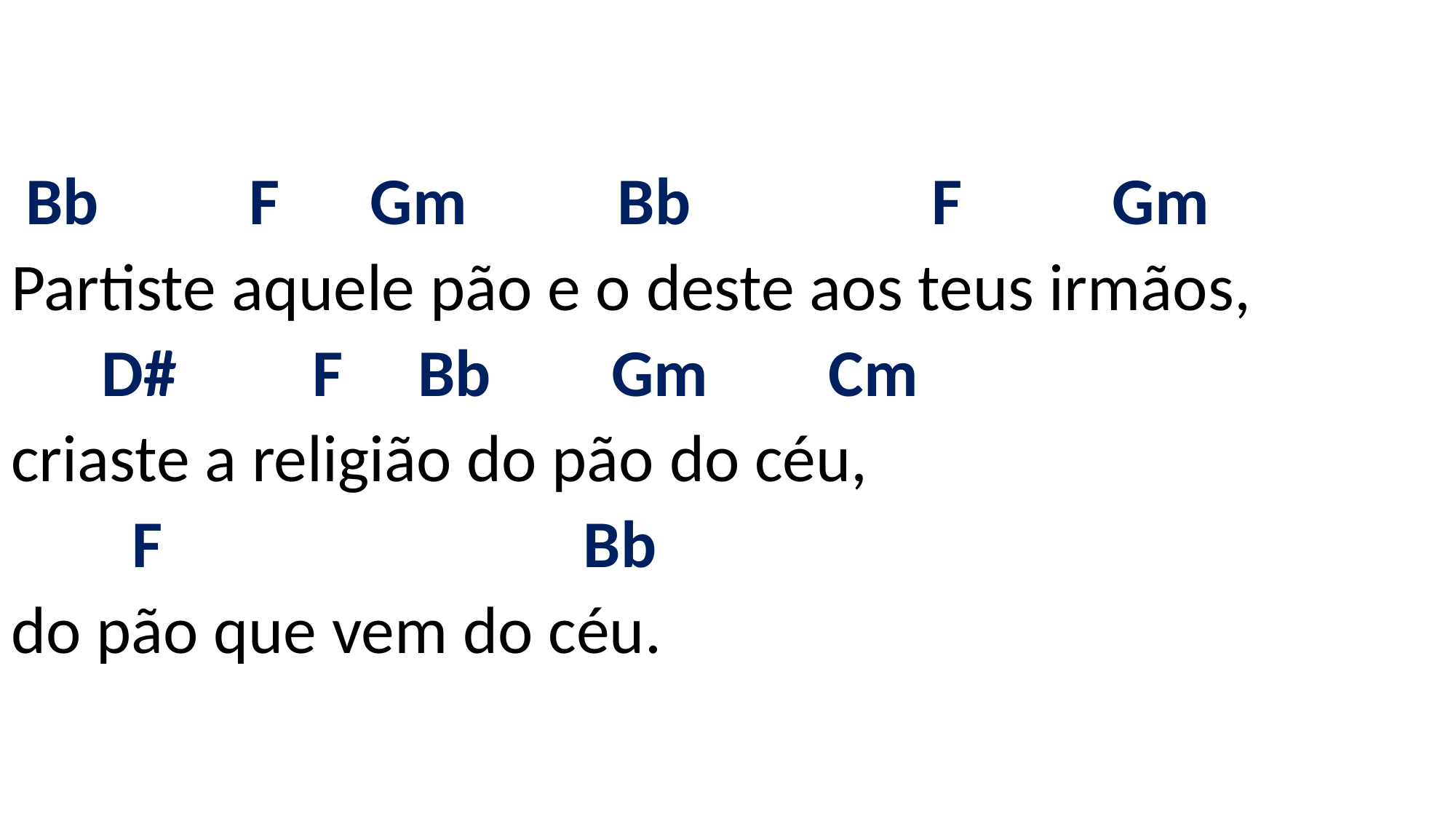

# Bb          F      Gm          Bb                F          Gm Partiste aquele pão e o deste aos teus irmãos, D#         F     Bb        Gm        Cm criaste a religião do pão do céu, F                            Bb do pão que vem do céu.